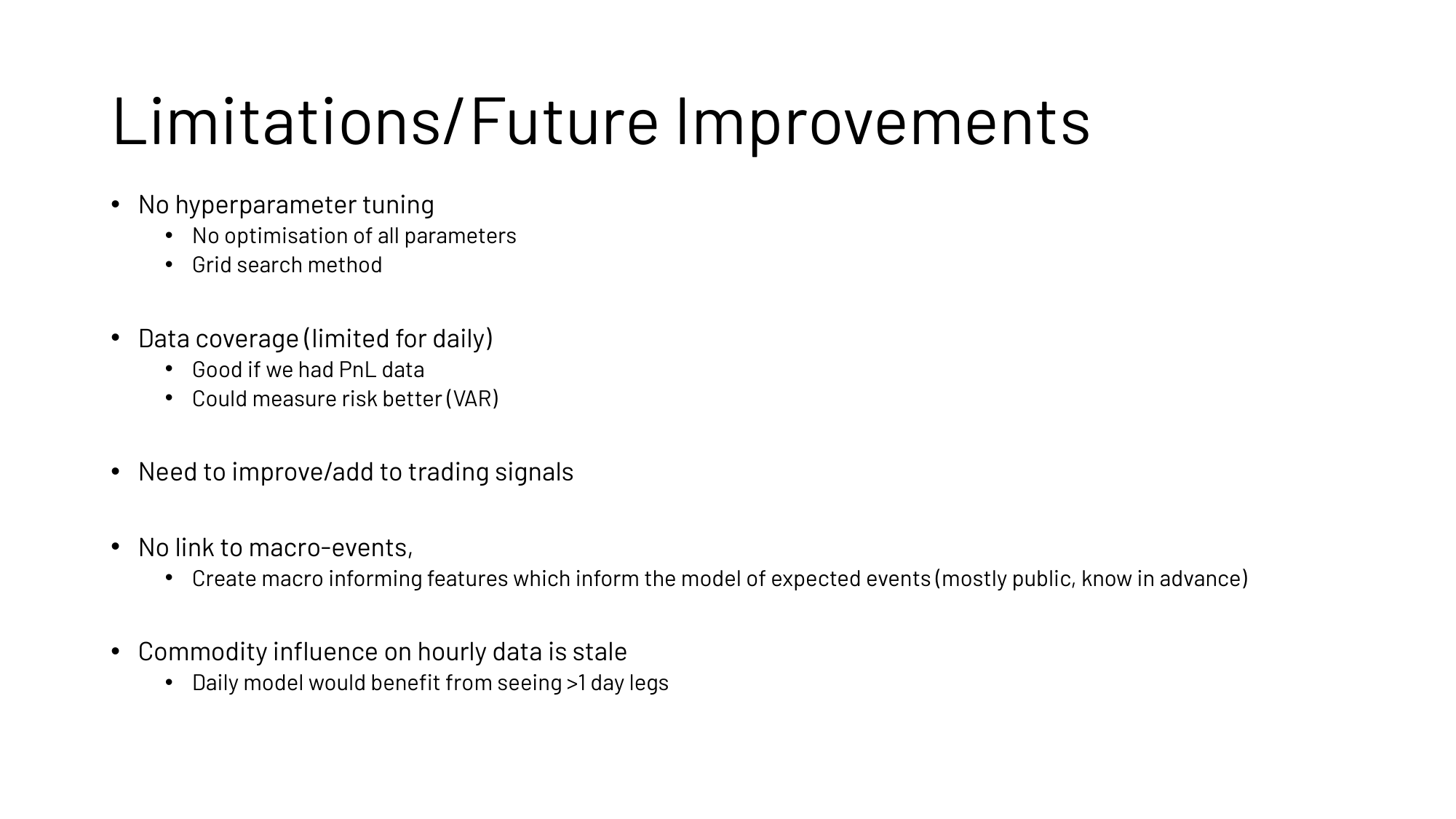

# Limitations/Future Improvements
No hyperparameter tuning
No optimisation of all parameters
Grid search method

Data coverage (limited for daily)
Good if we had PnL data
Could measure risk better (VAR)

Need to improve/add to trading signals

No link to macro-events,
Create macro informing features which inform the model of expected events (mostly public, know in advance)

Commodity influence on hourly data is stale
Daily model would benefit from seeing >1 day legs